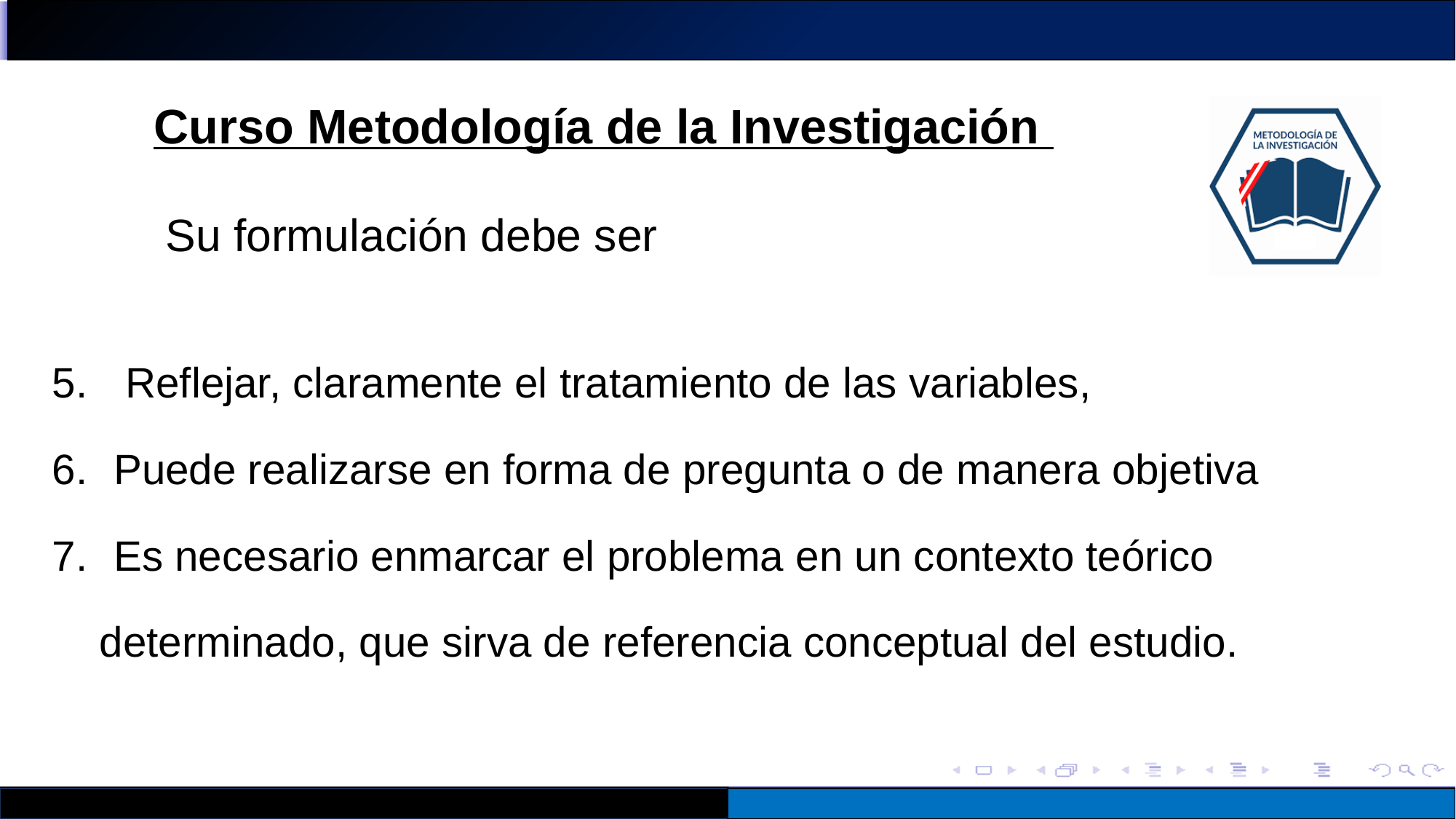

Su formulación debe ser
 Reflejar, claramente el tratamiento de las variables,
Puede realizarse en forma de pregunta o de manera objetiva
Es necesario enmarcar el problema en un contexto teórico
    determinado, que sirva de referencia conceptual del estudio.